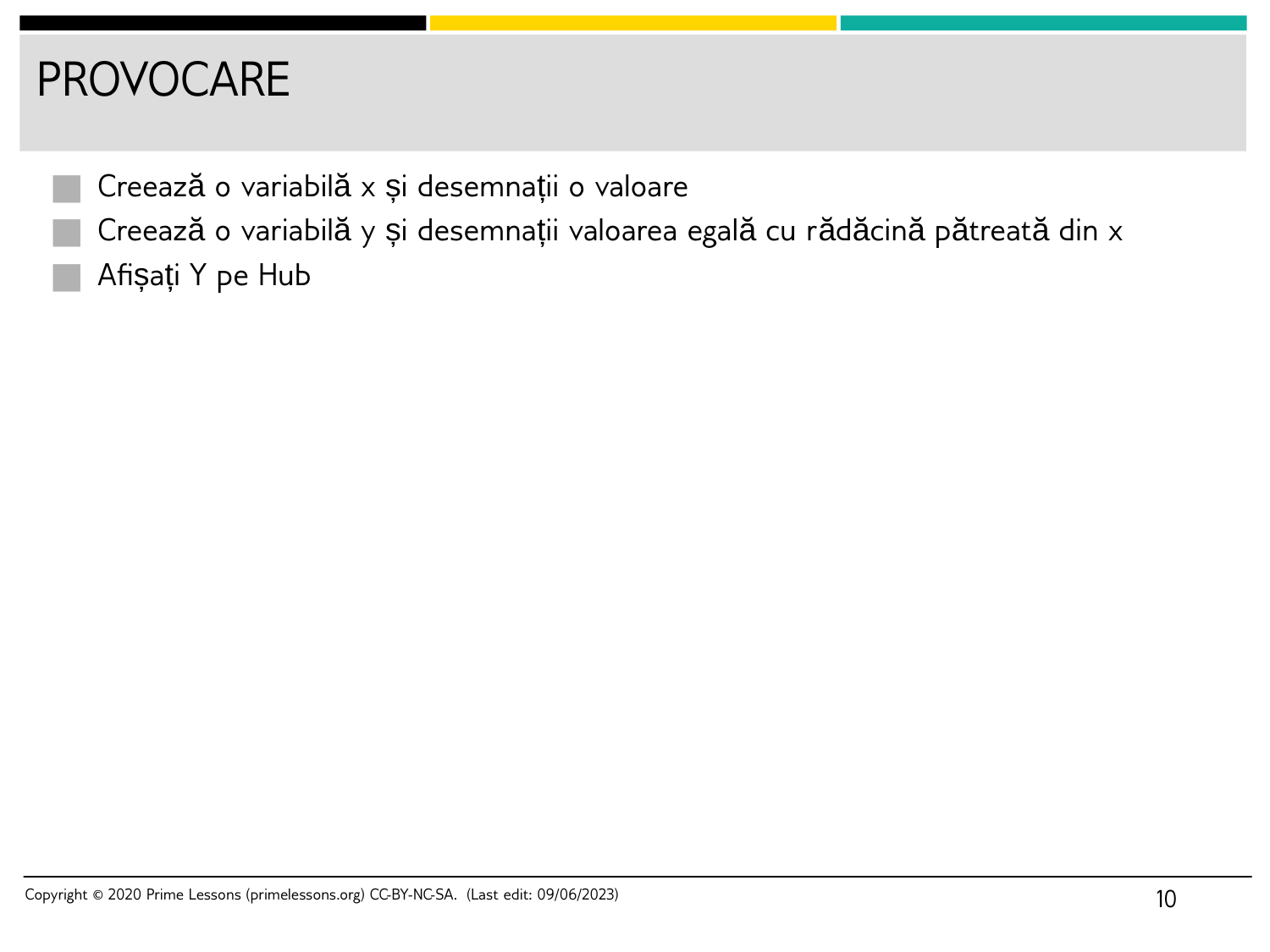

# PROVOCARE
Creează o variabilă x și desemnații o valoare
Creează o variabilă y și desemnații valoarea egală cu rădăcină pătreată din x
Afișați Y pe Hub
10
Copyright © 2020 Prime Lessons (primelessons.org) CC-BY-NC-SA.  (Last edit: 09/06/2023)